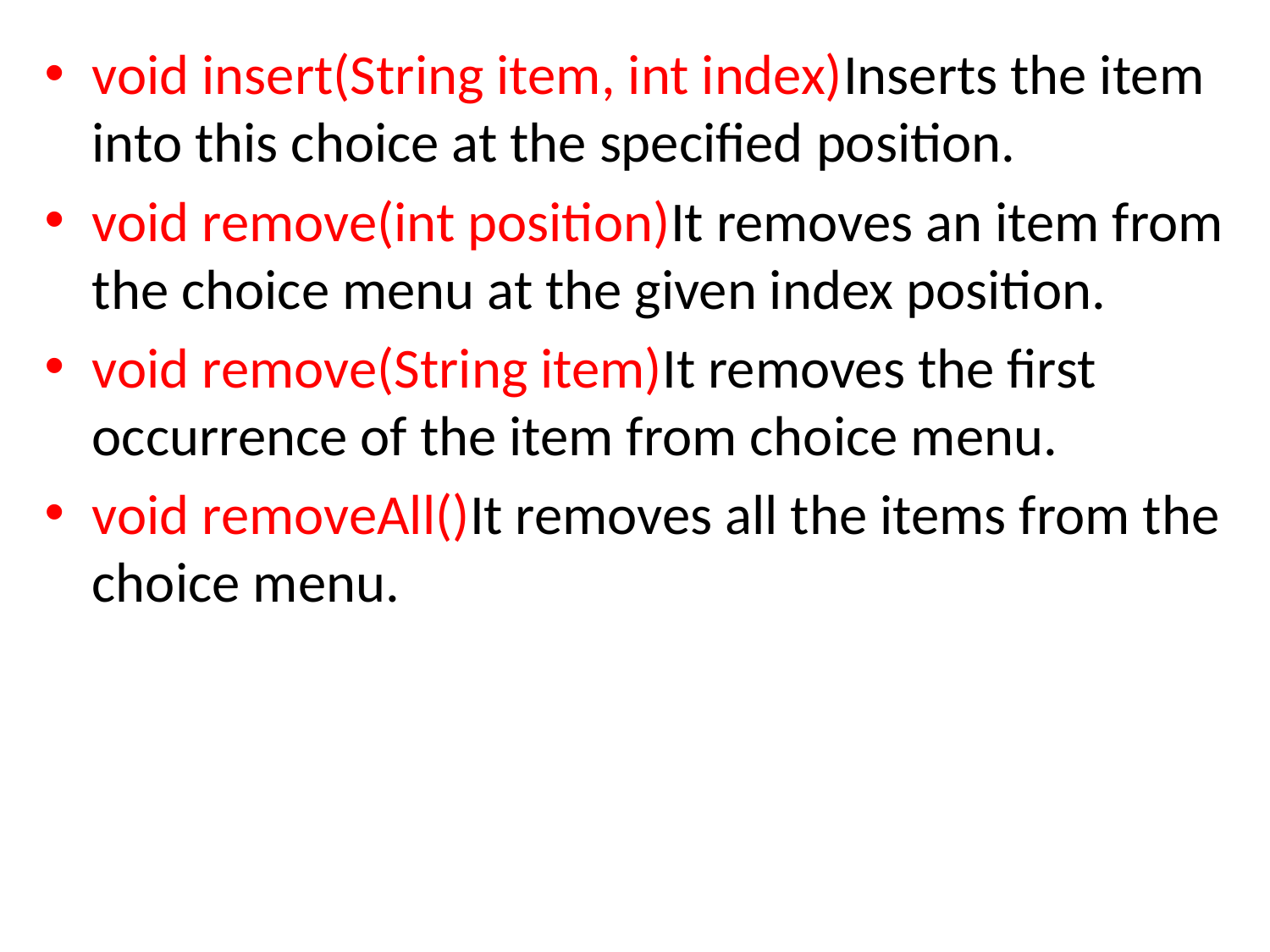

void insert(String item, int index)Inserts the item into this choice at the specified position.
void remove(int position)It removes an item from the choice menu at the given index position.
void remove(String item)It removes the first occurrence of the item from choice menu.
void removeAll()It removes all the items from the choice menu.